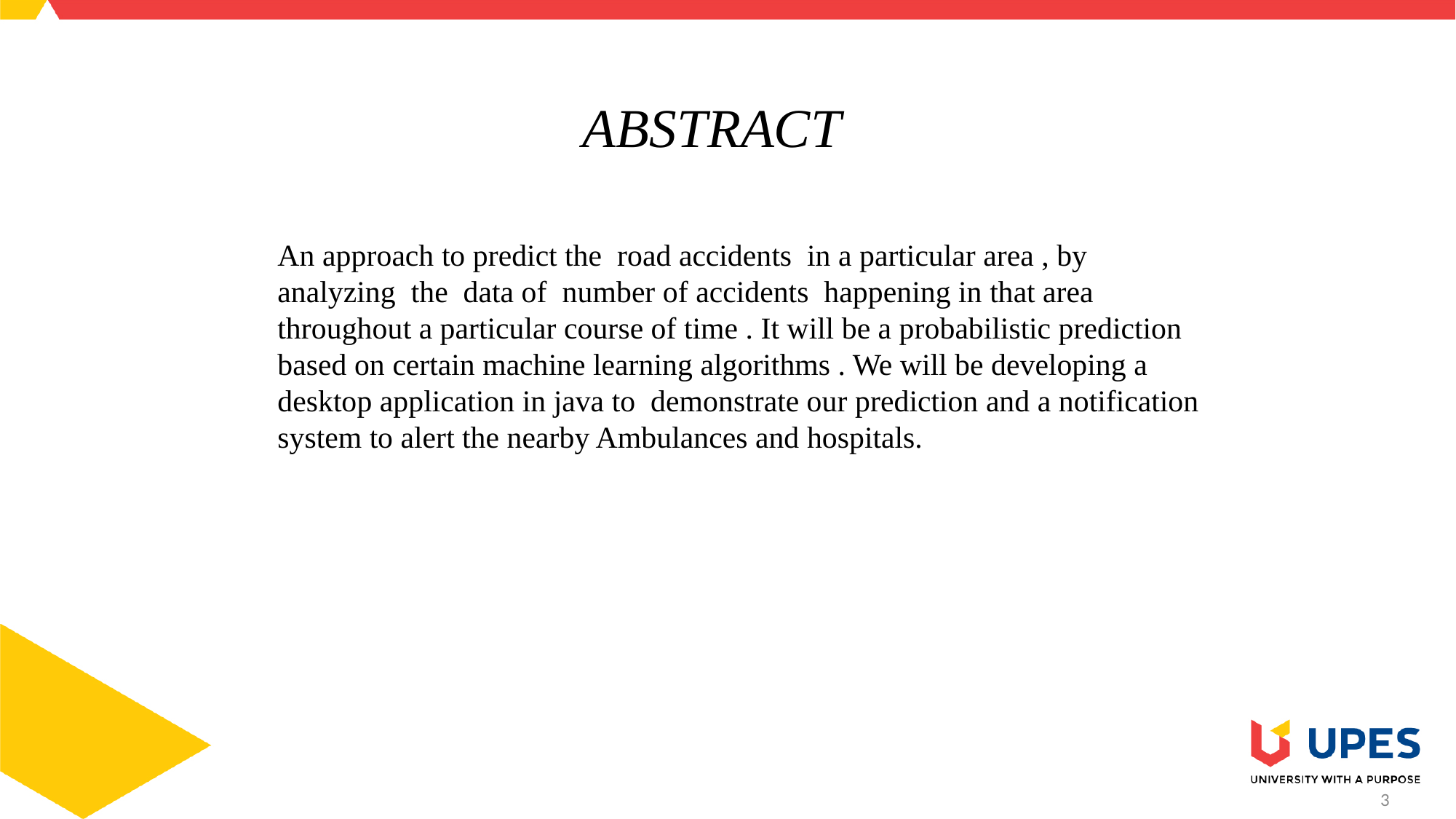

# ABSTRACT

An approach to predict the  road accidents  in a particular area , by
analyzing  the  data of  number of accidents  happening in that area
throughout a particular course of time . It will be a probabilistic prediction
based on certain machine learning algorithms . We will be developing a
desktop application in java to  demonstrate our prediction and a notification
system to alert the nearby Ambulances and hospitals.